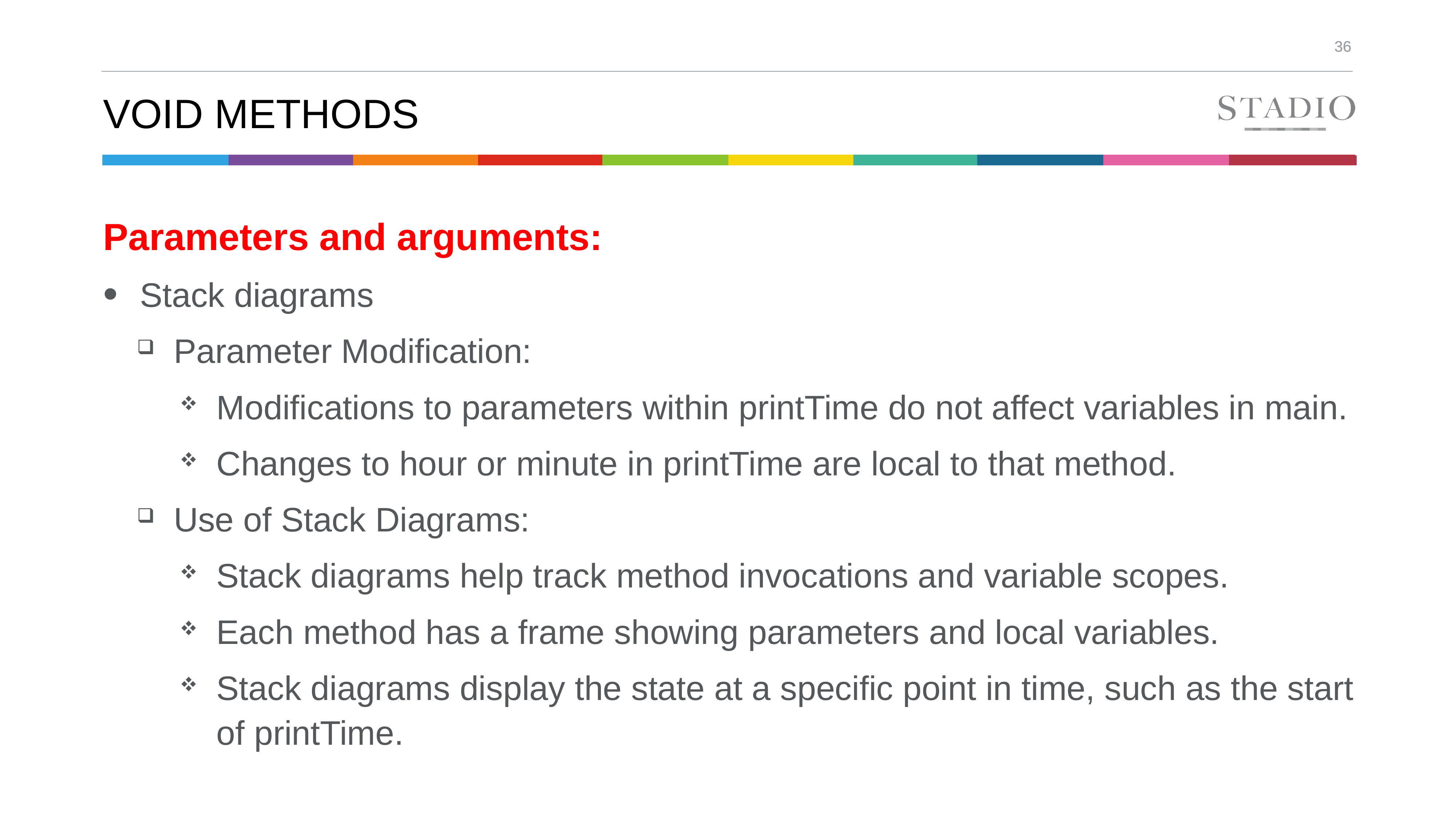

# Void methods

Parameters and arguments:
Stack diagrams
Parameter Modification:
Modifications to parameters within printTime do not affect variables in main.
Changes to hour or minute in printTime are local to that method.
Use of Stack Diagrams:
Stack diagrams help track method invocations and variable scopes.
Each method has a frame showing parameters and local variables.
Stack diagrams display the state at a specific point in time, such as the start of printTime.